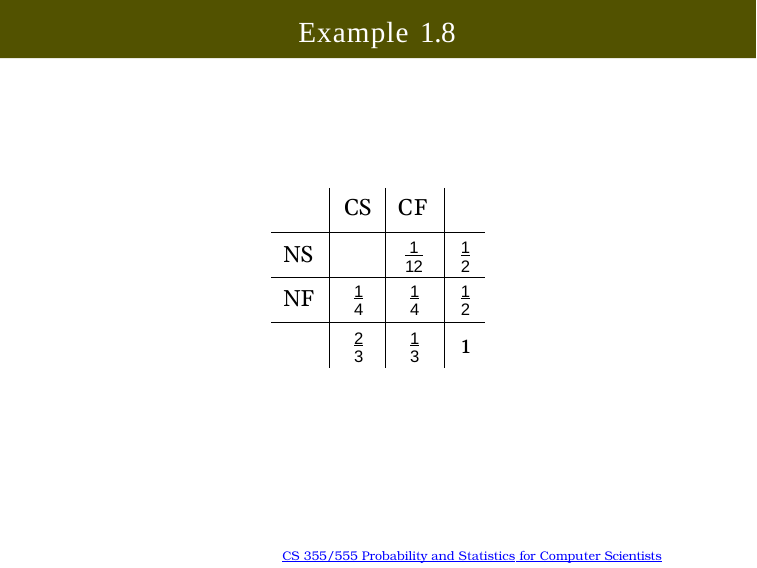

Example 1.8
|  | CS | CF |  |
| --- | --- | --- | --- |
| NS |  | 1 12 | 1 2 |
| NF | 1 4 | 1 4 | 1 2 |
|  | 2 3 | 1 3 | 1 |
Copyright @2022, Ivan Mann
CS 355/555 Probability and Statistics for Computer Scientists
26/